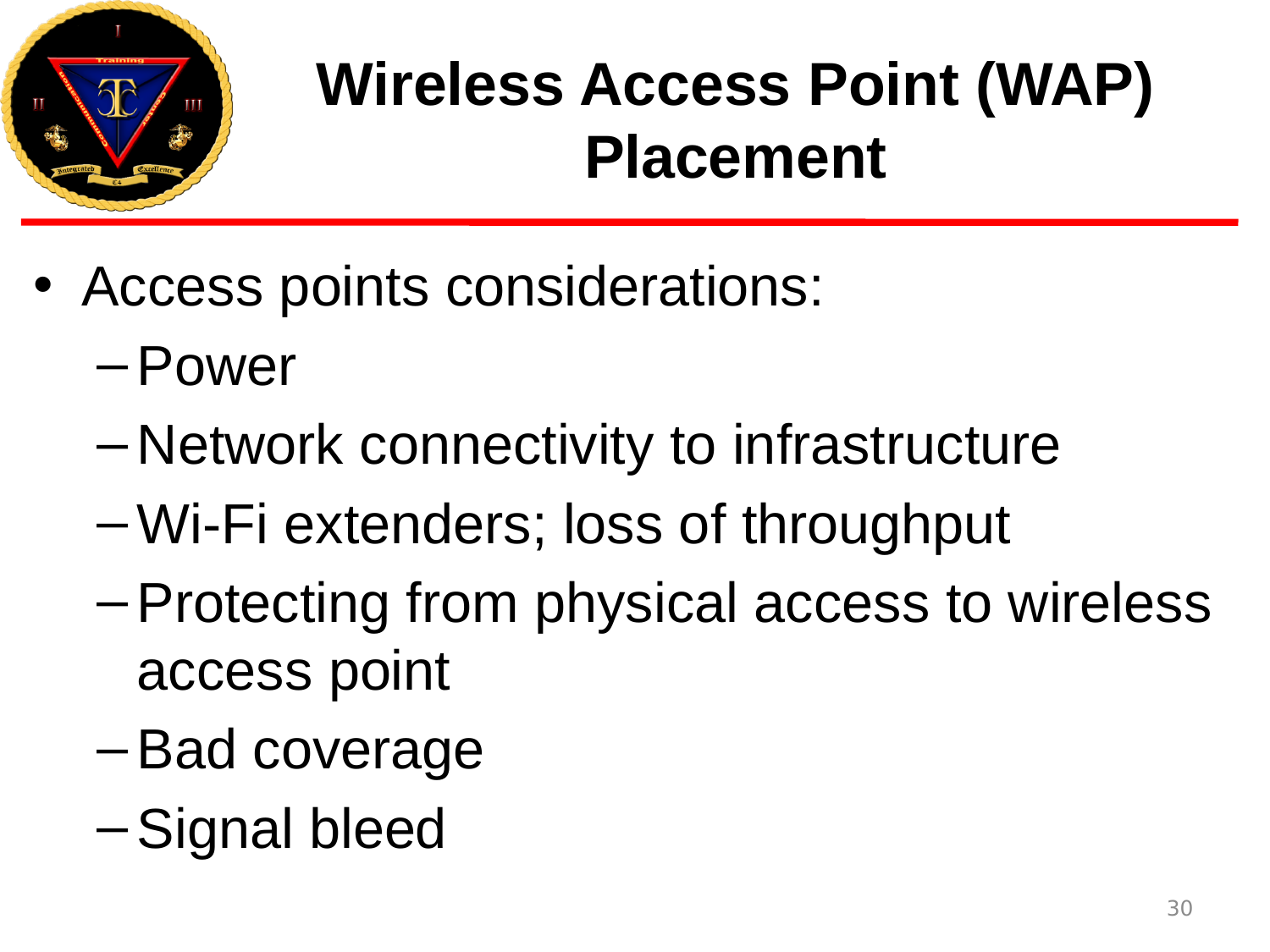

# Wireless Access Point (WAP) Placement
Access points considerations:
Power
Network connectivity to infrastructure
Wi-Fi extenders; loss of throughput
Protecting from physical access to wireless access point
Bad coverage
Signal bleed
30